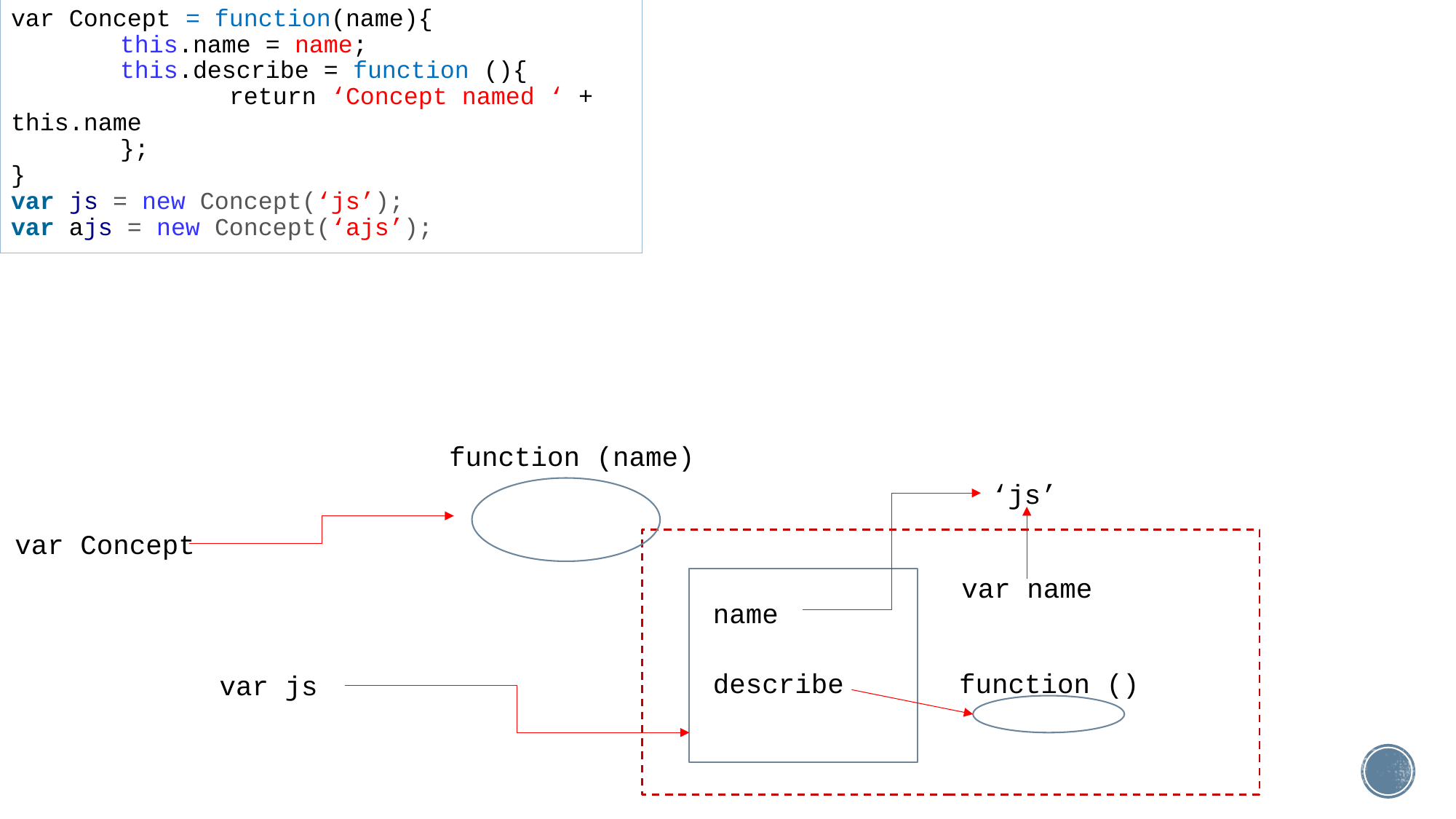

var Concept = function(name){
	this.name = name;
	this.describe = function (){
		return ‘Concept named ‘ + this.name
	};
}
var js = new Concept(‘js’);
var ajs = new Concept(‘ajs’);

function (name)
‘js’

var Concept

var name

name
describe
var js
function ()